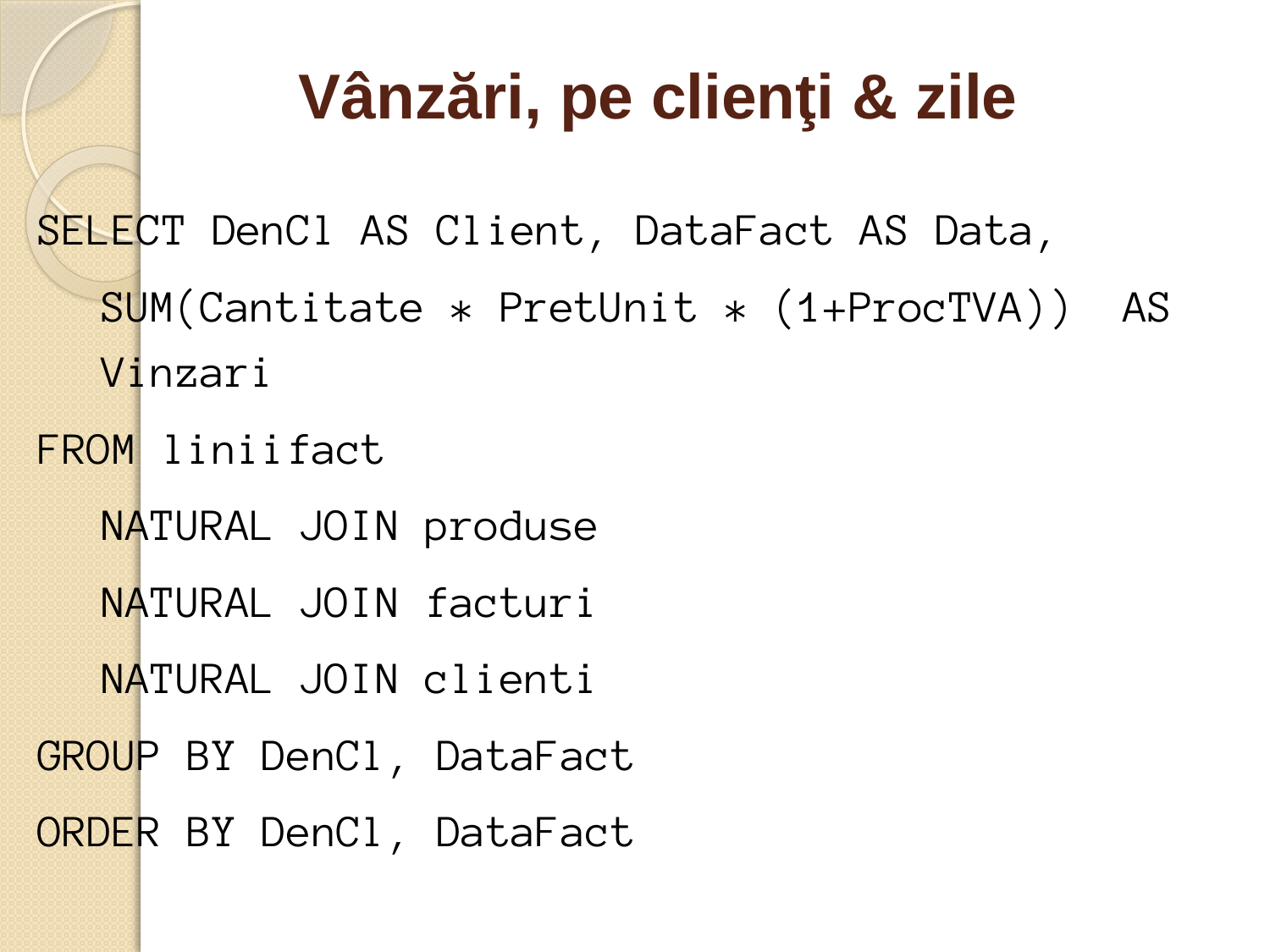

# Vânzări, pe clienţi & zile
SELECT DenCl AS Client, DataFact AS Data,
	SUM(Cantitate * PretUnit * (1+ProcTVA))  AS Vinzari
FROM liniifact
	NATURAL JOIN produse
	NATURAL JOIN facturi
	NATURAL JOIN clienti
GROUP BY DenCl, DataFact
ORDER BY DenCl, DataFact